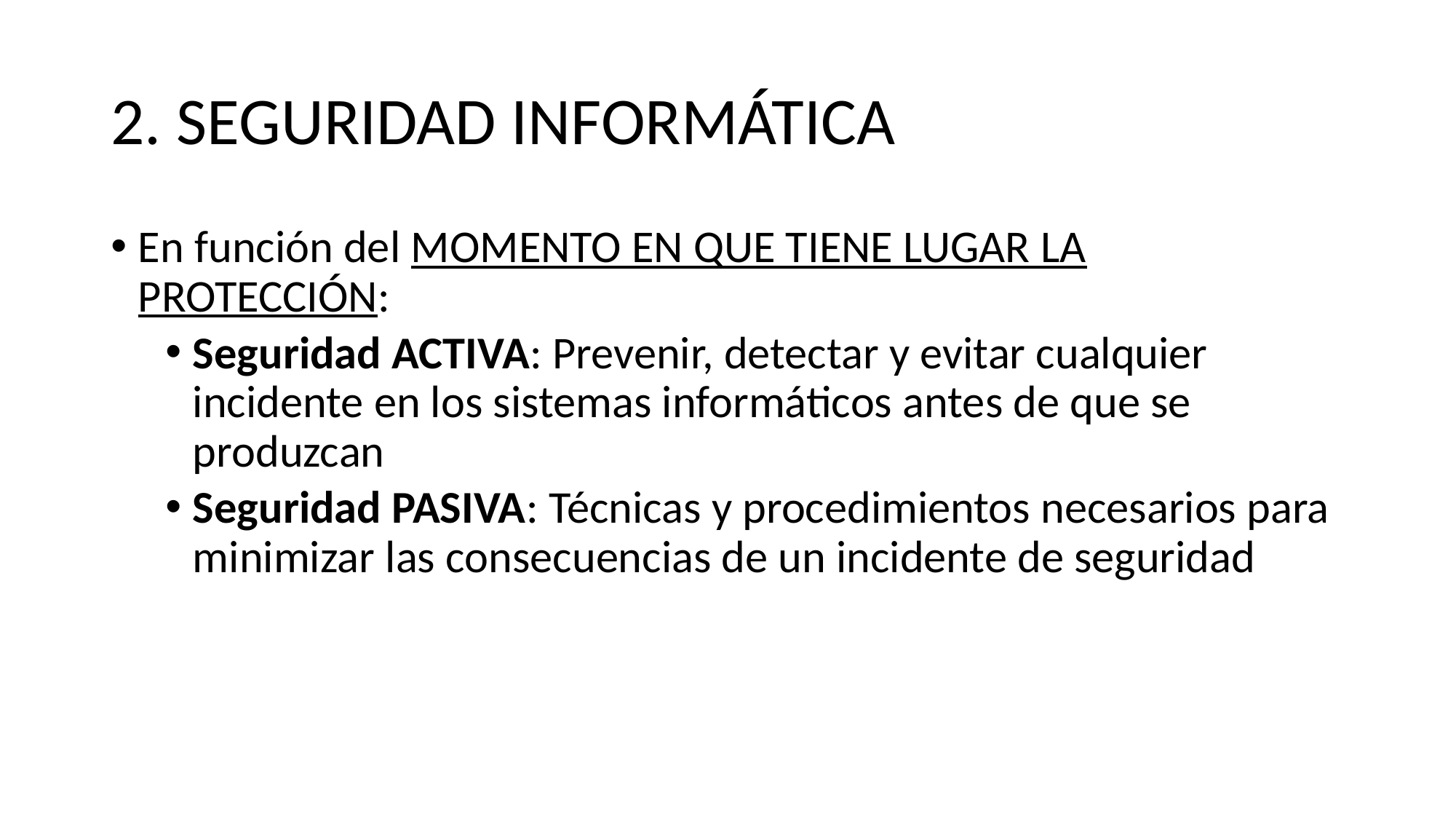

# 2. SEGURIDAD INFORMÁTICA
En función del MOMENTO EN QUE TIENE LUGAR LA PROTECCIÓN:
Seguridad ACTIVA: Prevenir, detectar y evitar cualquier incidente en los sistemas informáticos antes de que se produzcan
Seguridad PASIVA: Técnicas y procedimientos necesarios para minimizar las consecuencias de un incidente de seguridad